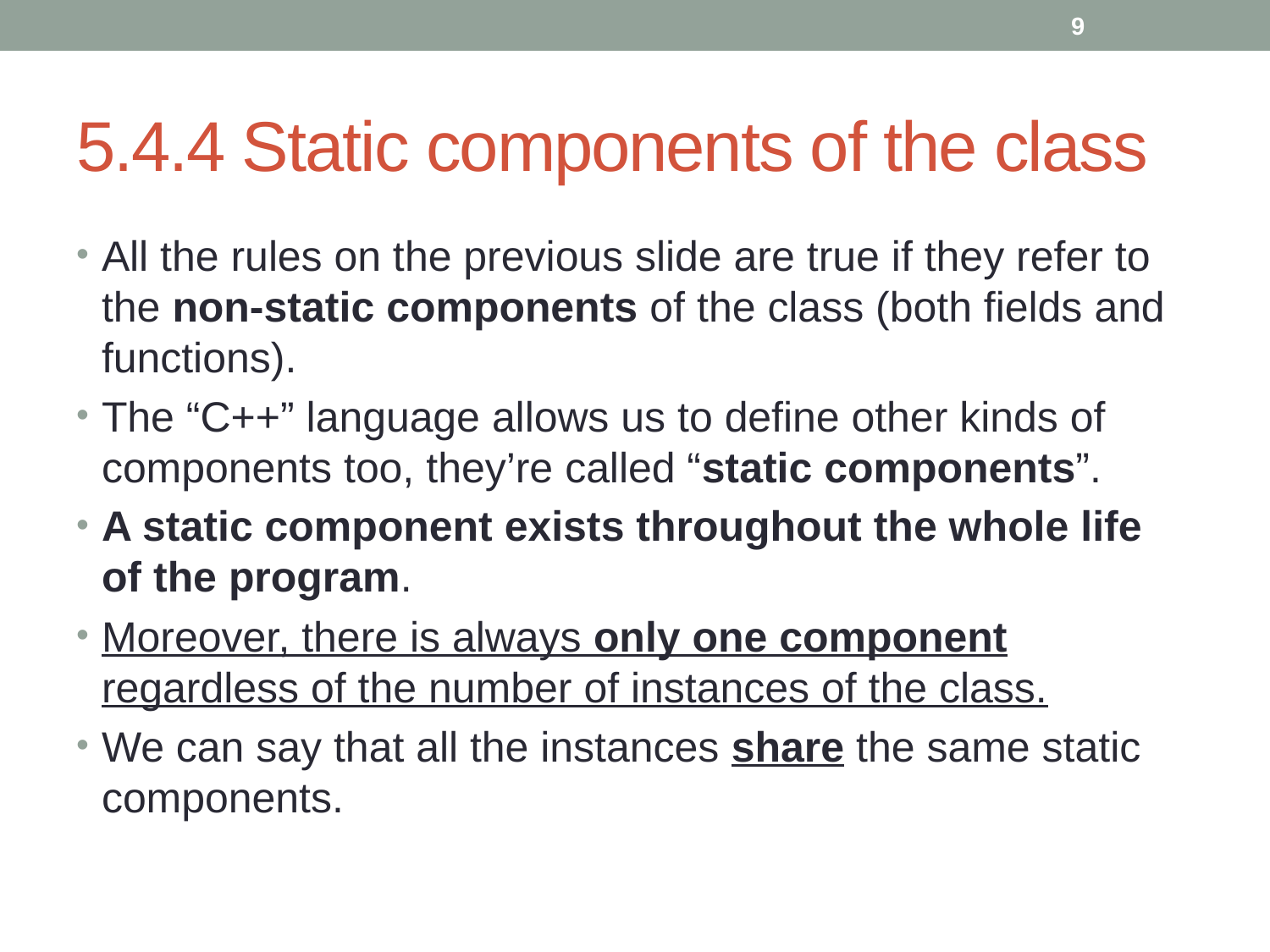

9
# 5.4.4 Static components of the class
All the rules on the previous slide are true if they refer to the non-static components of the class (both fields and functions).
The “C++” language allows us to define other kinds of components too, they’re called “static components”.
A static component exists throughout the whole life of the program.
Moreover, there is always only one component regardless of the number of instances of the class.
We can say that all the instances share the same static components.